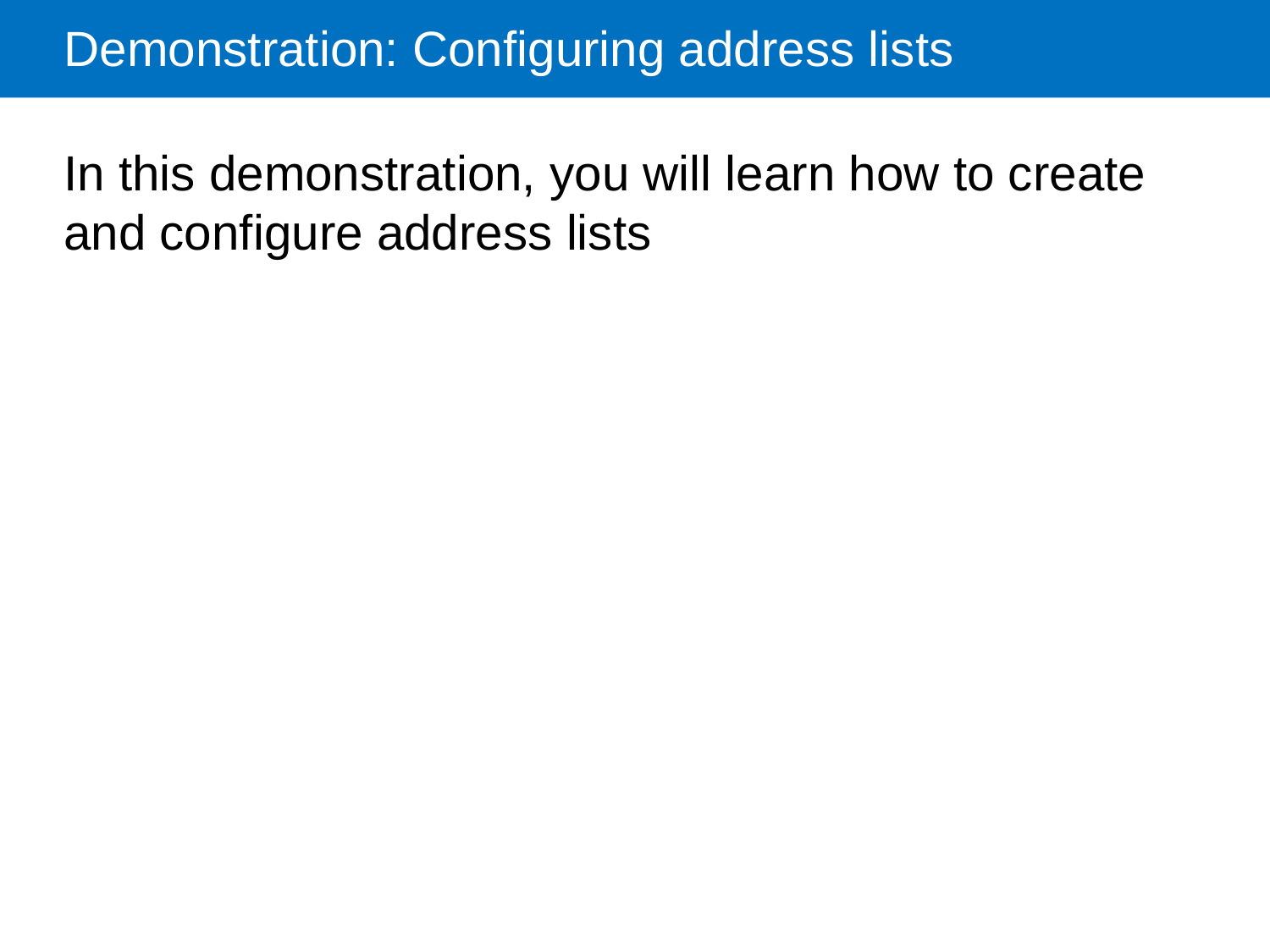

# Demonstration: Configuring address lists
In this demonstration, you will learn how to create and configure address lists